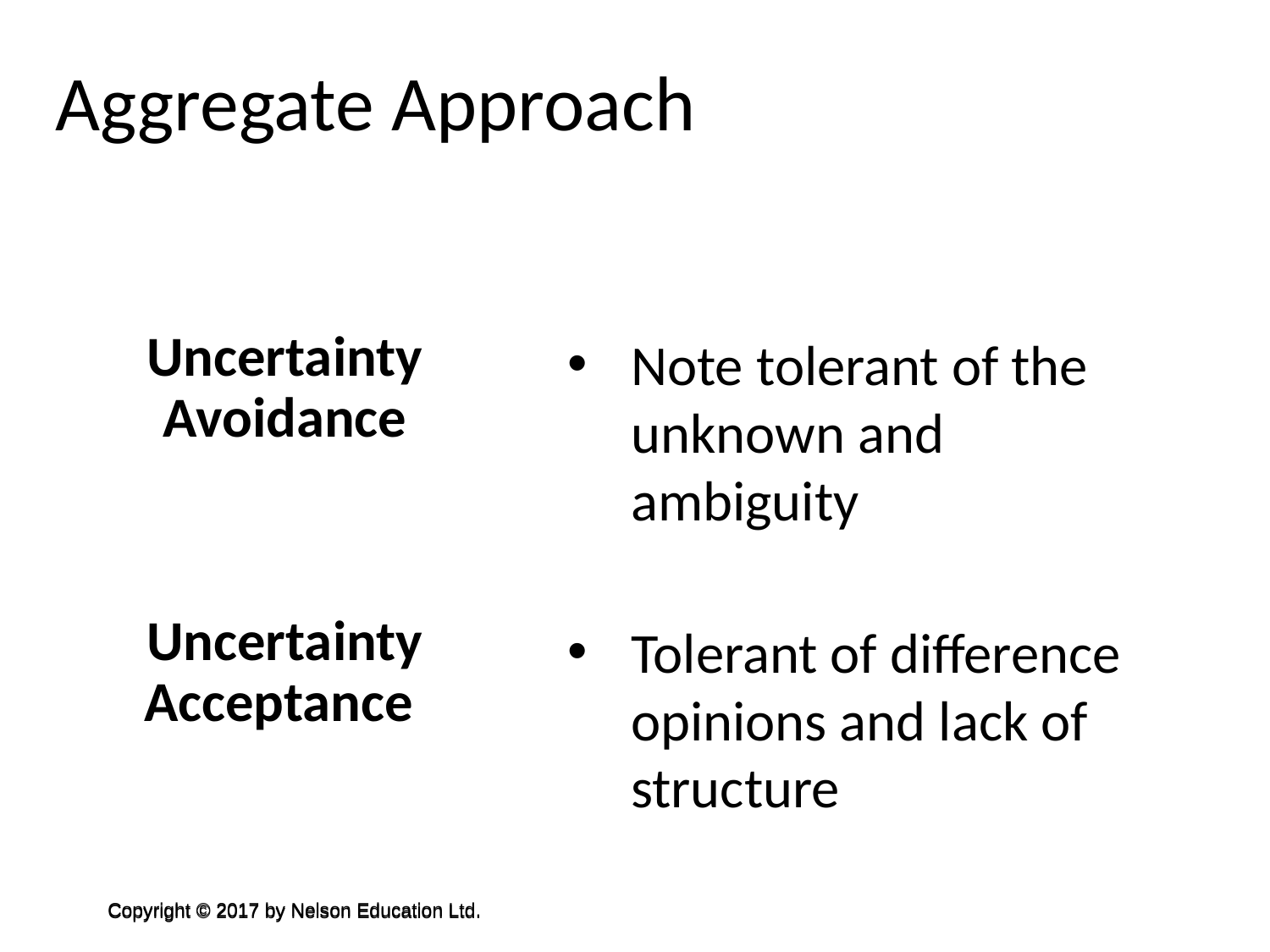

Aggregate Approach
Uncertainty Avoidance

Uncertainty Acceptance
Note tolerant of the unknown and ambiguity

Tolerant of difference opinions and lack of structure